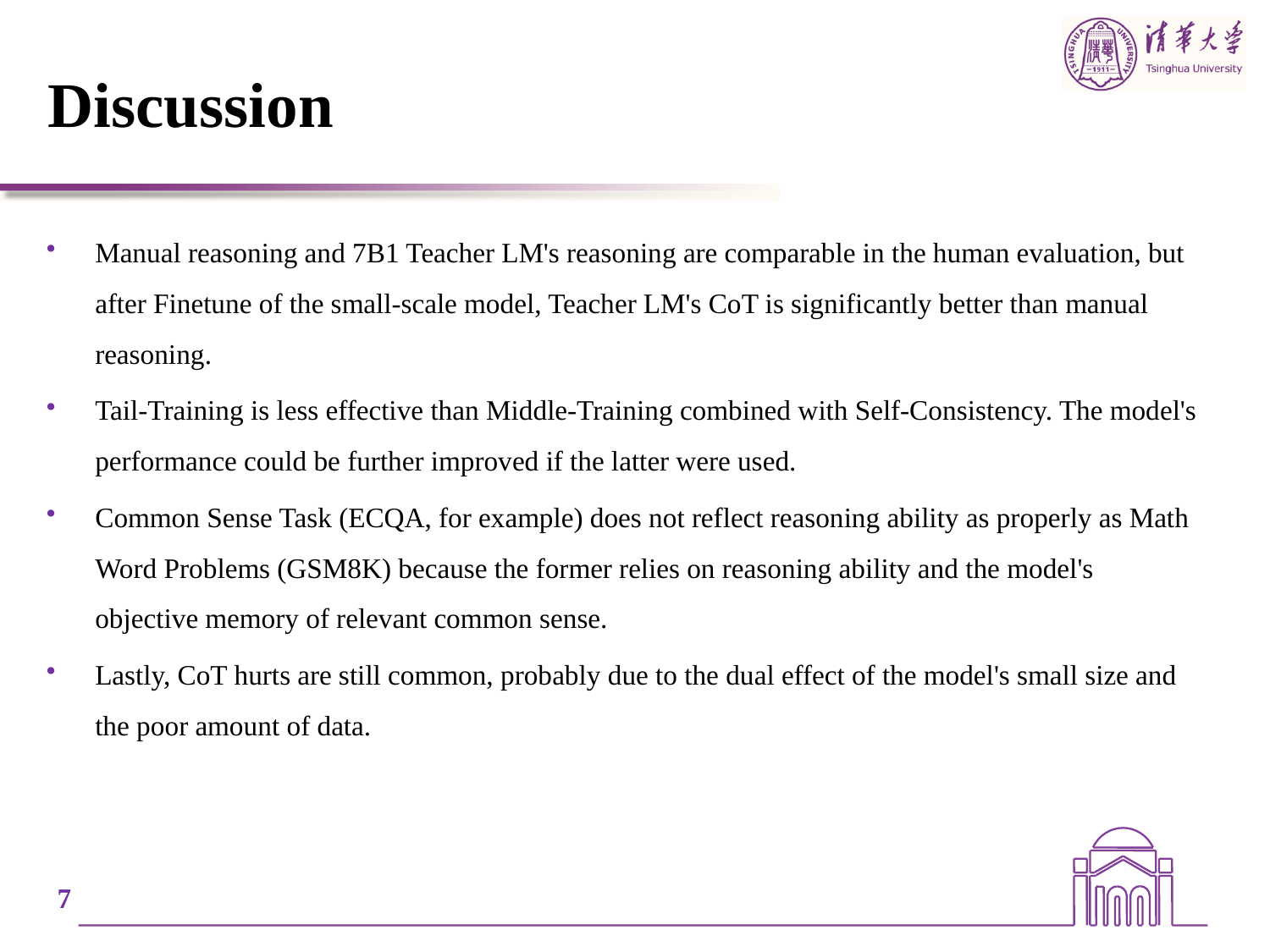

# Discussion

Manual reasoning and 7B1 Teacher LM's reasoning are comparable in the human evaluation, but after Finetune of the small-scale model, Teacher LM's CoT is significantly better than manual reasoning.
Tail-Training is less effective than Middle-Training combined with Self-Consistency. The model's performance could be further improved if the latter were used.
Common Sense Task (ECQA, for example) does not reflect reasoning ability as properly as Math Word Problems (GSM8K) because the former relies on reasoning ability and the model's objective memory of relevant common sense.
Lastly, CoT hurts are still common, probably due to the dual effect of the model's small size and the poor amount of data.